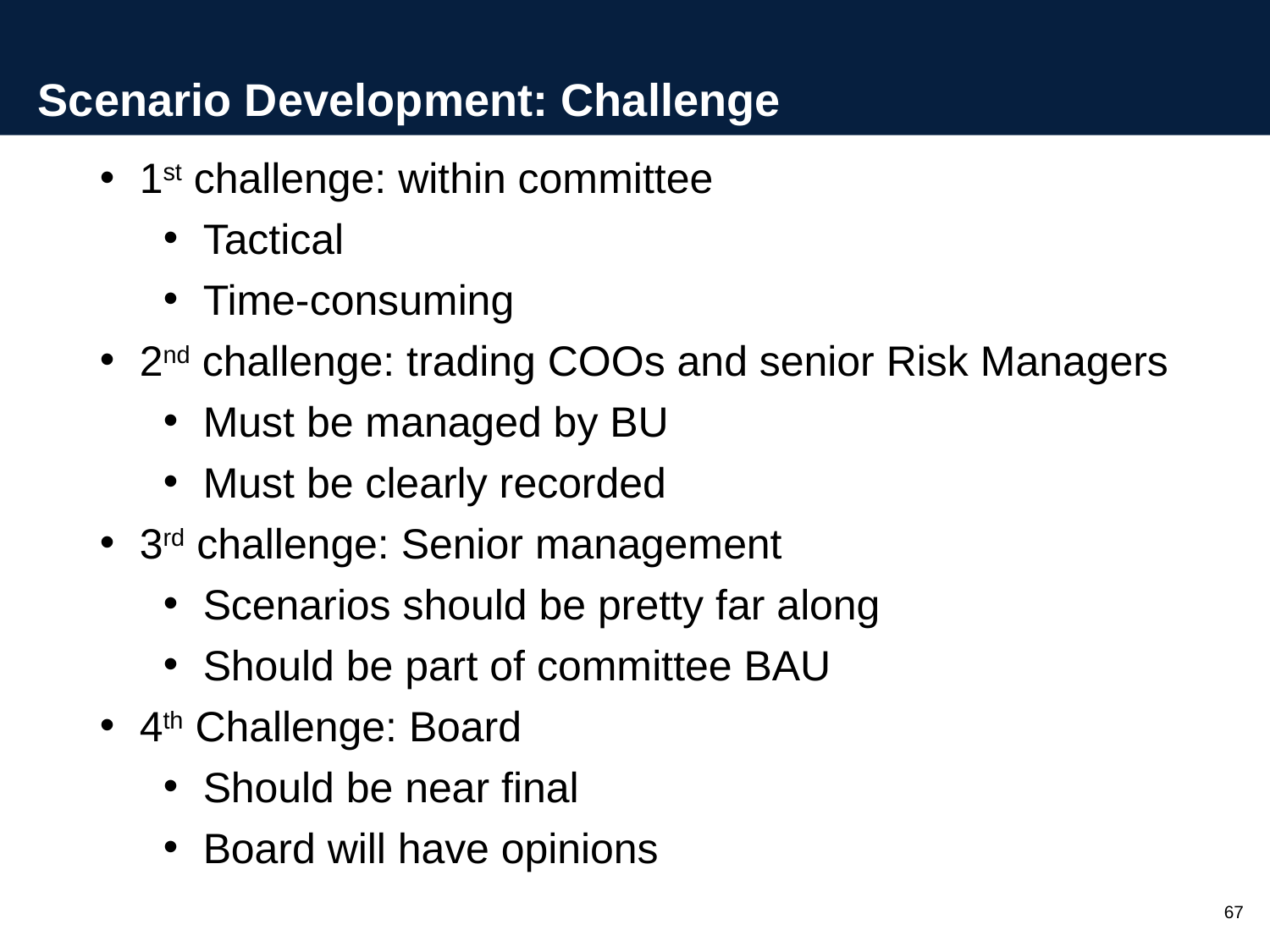

Scenario Development: Challenge
1st challenge: within committee
Tactical
Time-consuming
2nd challenge: trading COOs and senior Risk Managers
Must be managed by BU
Must be clearly recorded
3rd challenge: Senior management
Scenarios should be pretty far along
Should be part of committee BAU
4th Challenge: Board
Should be near final
Board will have opinions

67